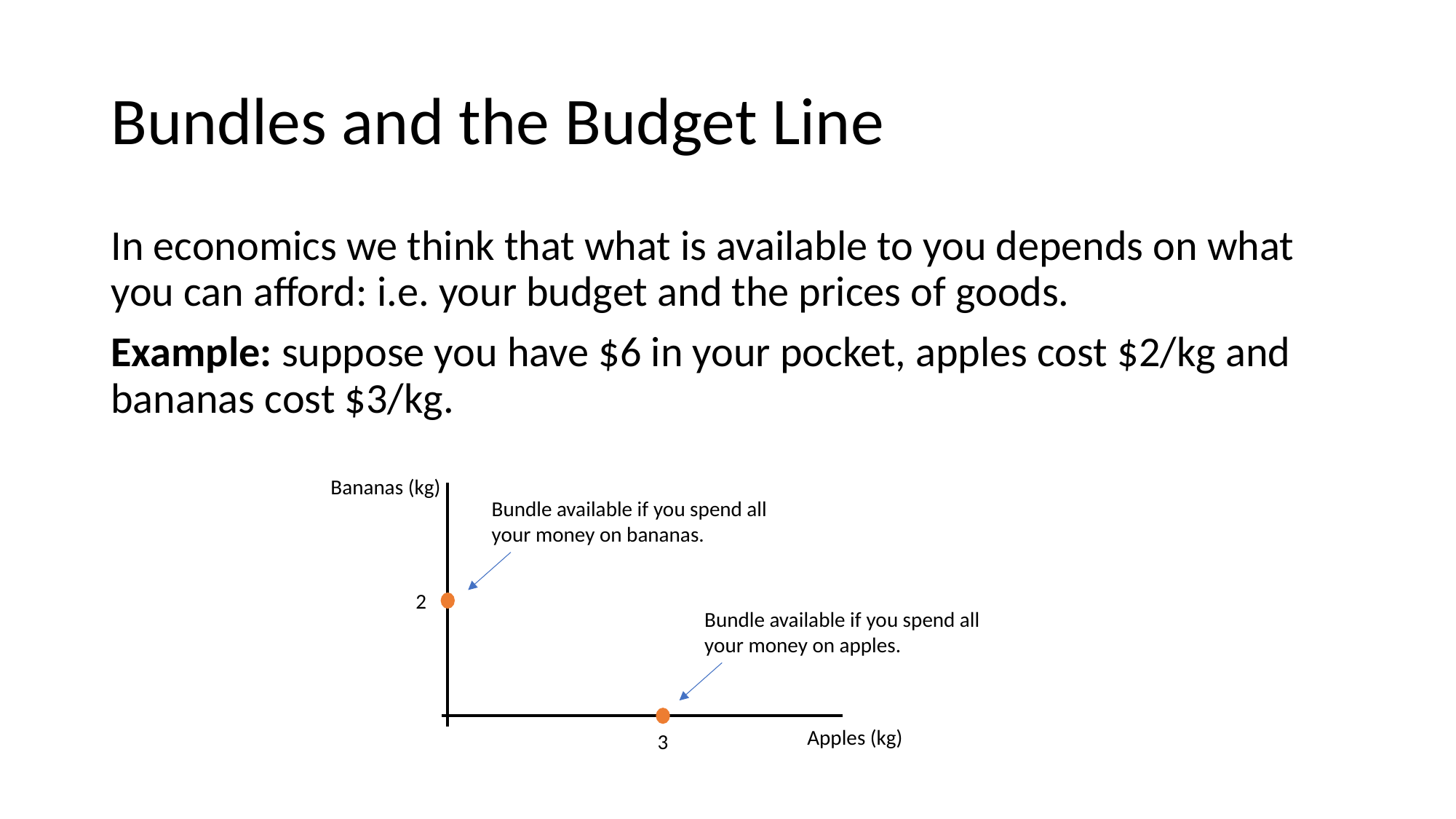

# Bundles and the Budget Line
In economics we think that what is available to you depends on what you can afford: i.e. your budget and the prices of goods.
Example: suppose you have $6 in your pocket, apples cost $2/kg and bananas cost $3/kg.
Bananas (kg)
Bundle available if you spend all your money on bananas.
2

Bundle available if you spend all your money on apples.

Apples (kg)
3